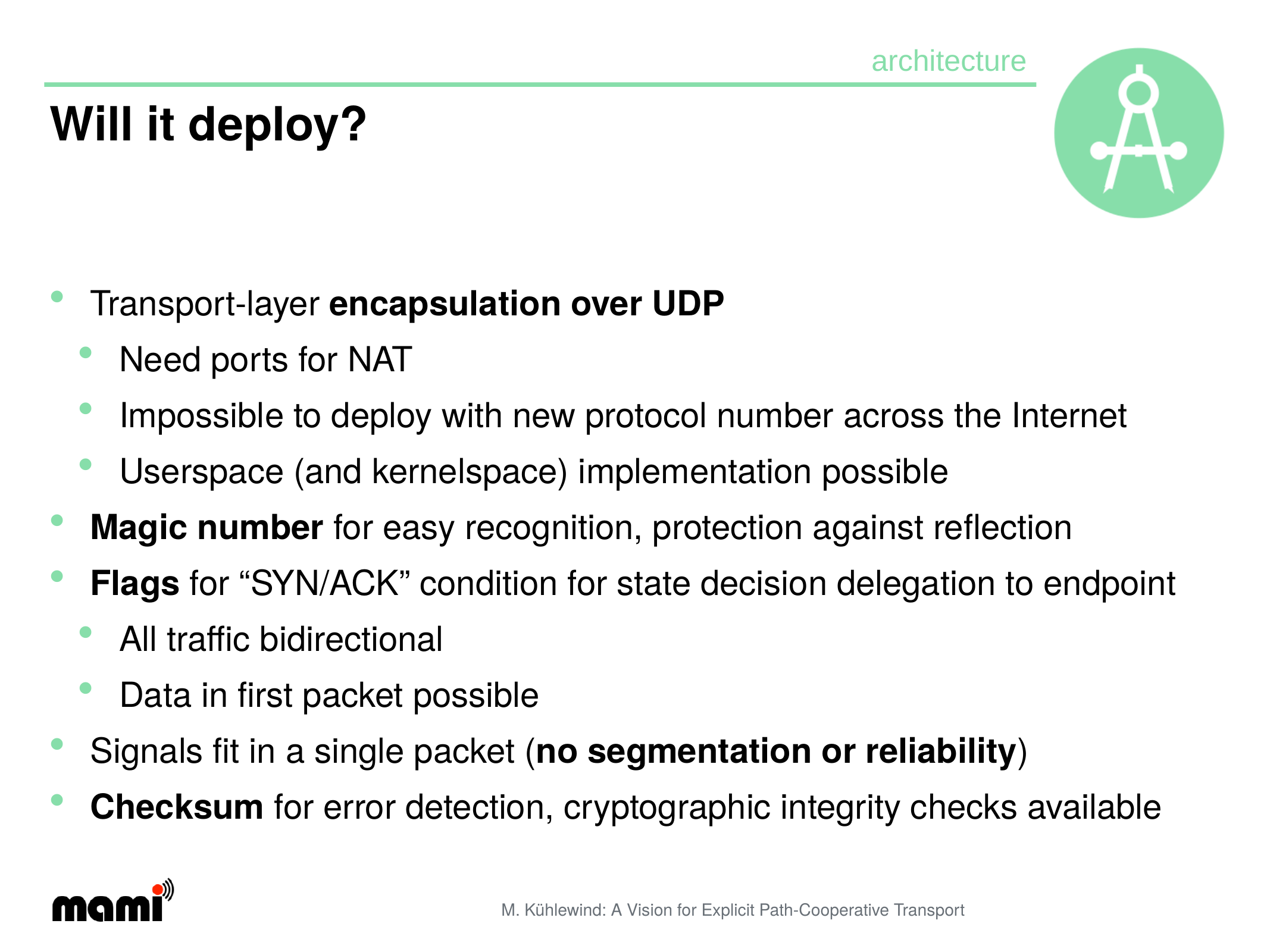

# Will it deploy?
Transport-layer encapsulation over UDP
Need ports for NAT
Impossible to deploy with new protocol number across the Internet
Userspace (and kernelspace) implementation possible
Magic number for easy recognition, protection against reflection
Flags for “SYN/ACK” condition for state decision delegation to endpoint
All traffic bidirectional
Data in first packet possible
Signals fit in a single packet (no segmentation or reliability)
Checksum for error detection, cryptographic integrity checks available
14